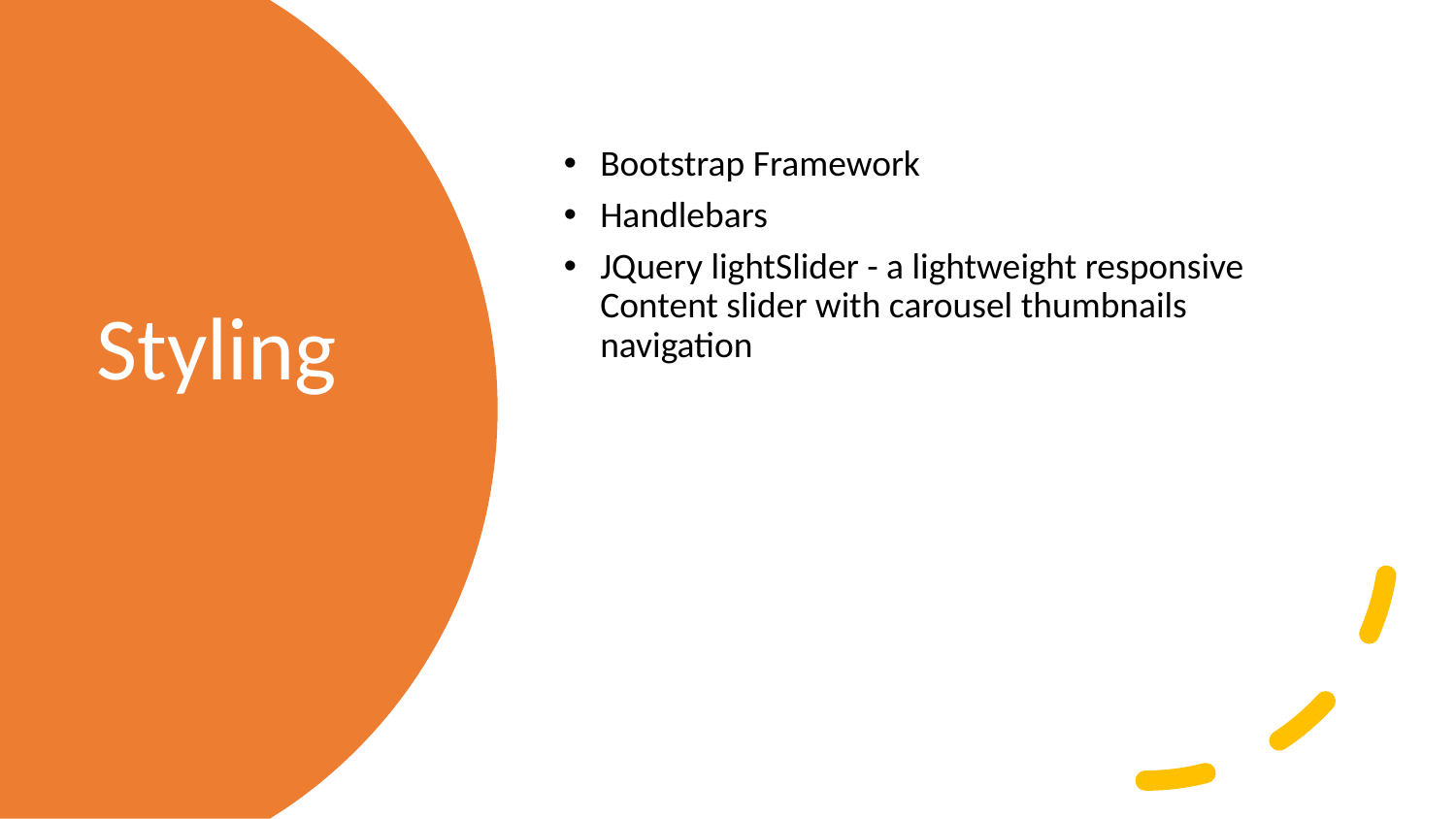

Bootstrap Framework
Handlebars
JQuery lightSlider - a lightweight responsive Content slider with carousel thumbnails navigation

# Styling